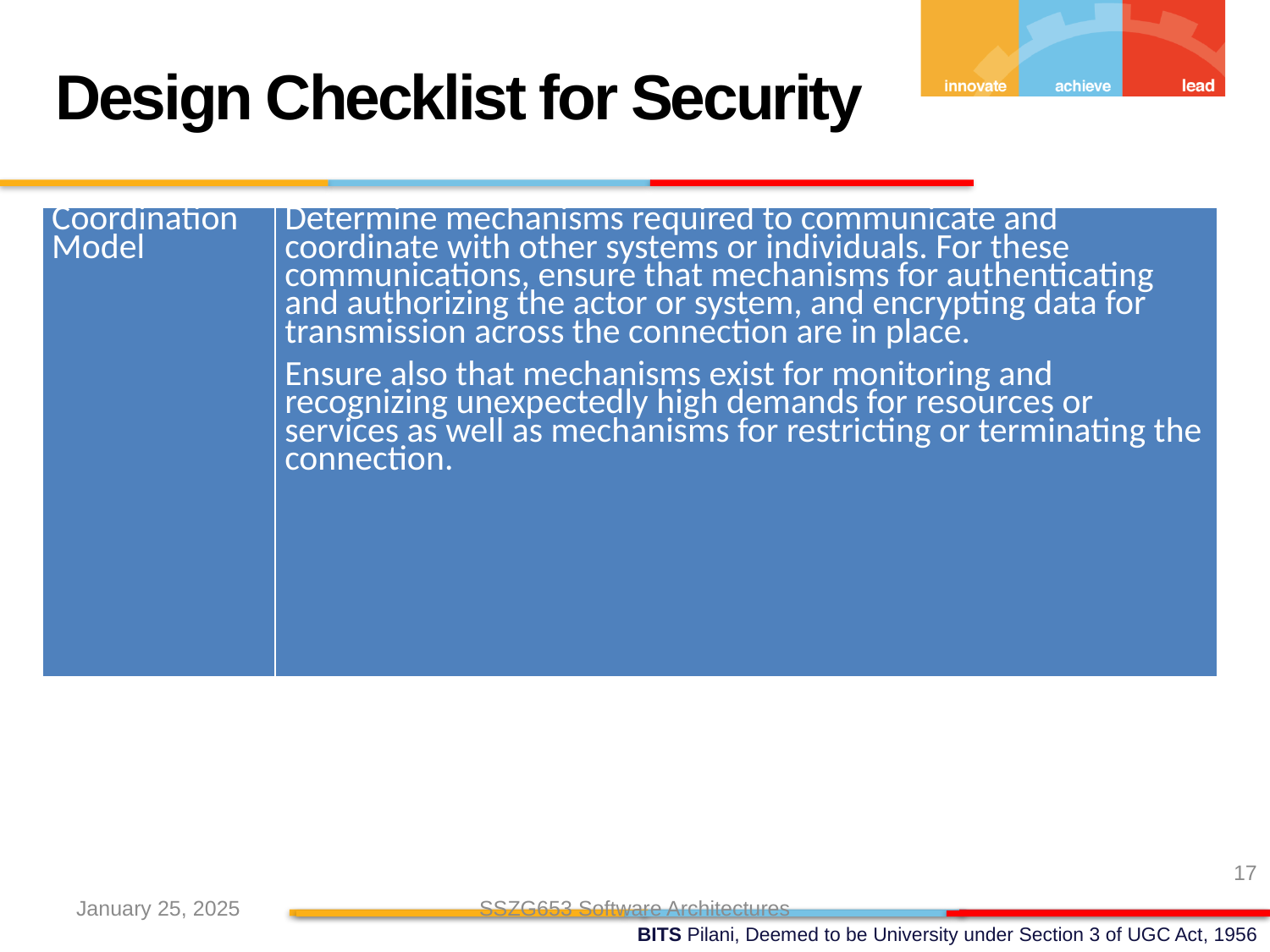

Design Checklist for Security
| Coordination Model | Determine mechanisms required to communicate and coordinate with other systems or individuals. For these communications, ensure that mechanisms for authenticating and authorizing the actor or system, and encrypting data for transmission across the connection are in place. Ensure also that mechanisms exist for monitoring and recognizing unexpectedly high demands for resources or services as well as mechanisms for restricting or terminating the connection. |
| --- | --- |
17
January 25, 2025
SSZG653 Software Architectures